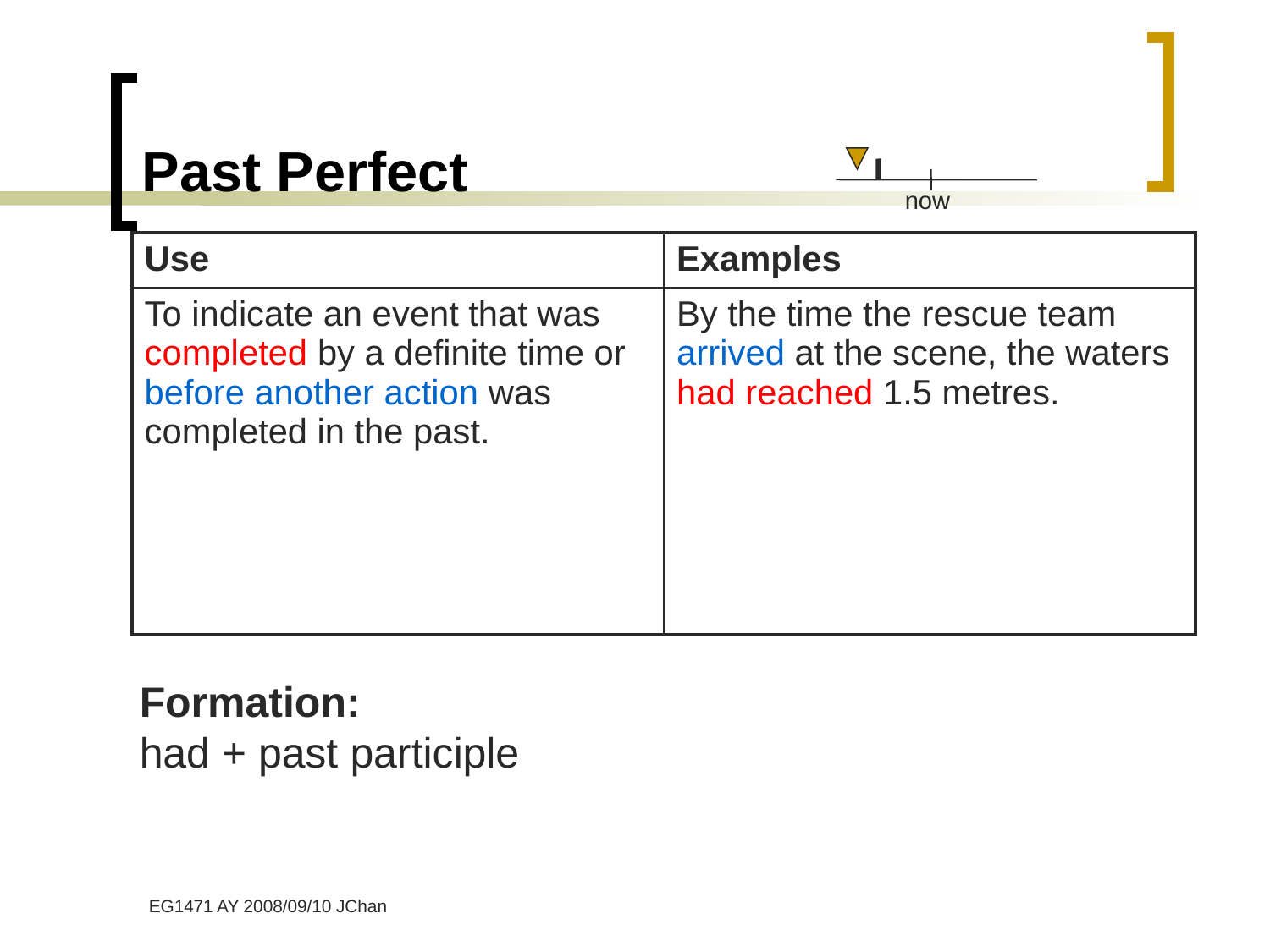

# Past Perfect

now

| Use | Examples |
| --- | --- |
| To indicate an event that was completed by a definite time or before another action was completed in the past. | By the time the rescue team arrived at the scene, the waters had reached 1.5 metres. |

Formation:
had + past participle
 EG1471 AY 2008/09/10 JChan